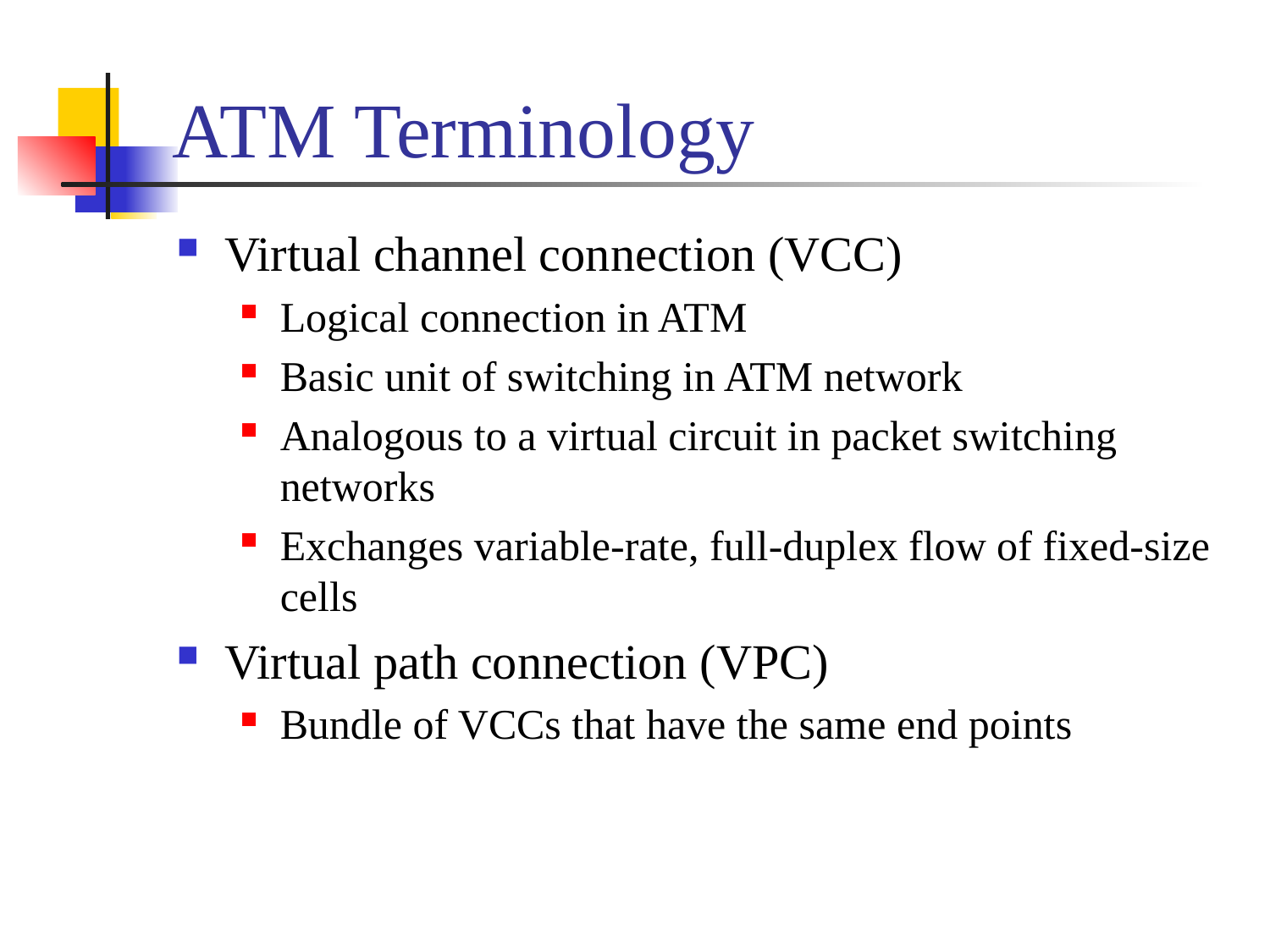

# ATM Terminology
Virtual channel connection (VCC)
Logical connection in ATM
Basic unit of switching in ATM network
Analogous to a virtual circuit in packet switching networks
Exchanges variable-rate, full-duplex flow of fixed-size cells
Virtual path connection (VPC)
Bundle of VCCs that have the same end points